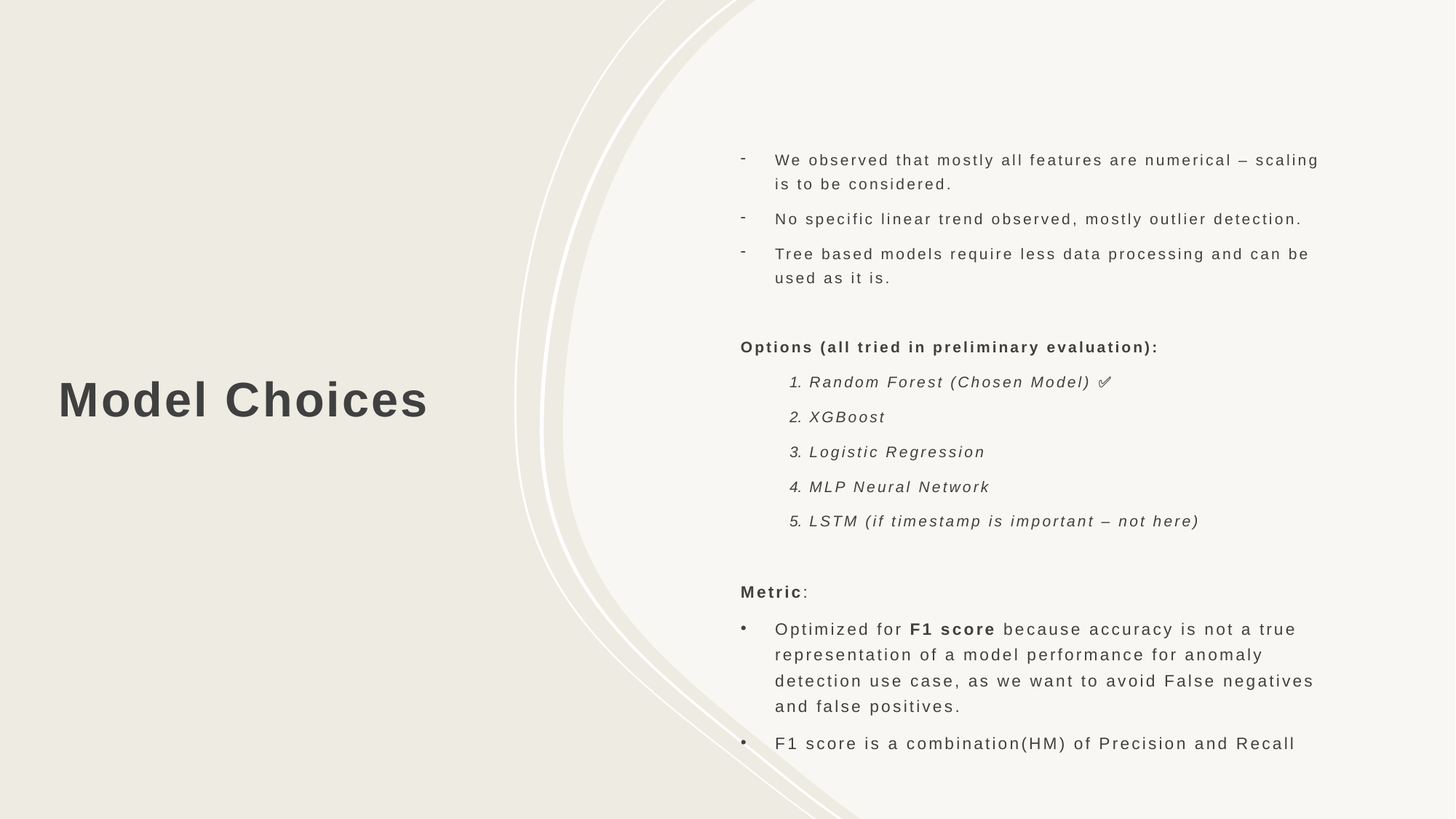

We observed that mostly all features are numerical – scaling is to be considered.
No specific linear trend observed, mostly outlier detection.
Tree based models require less data processing and can be used as it is.

Options (all tried in preliminary evaluation):
Random Forest (Chosen Model) ✅
XGBoost
Logistic Regression
MLP Neural Network
LSTM (if timestamp is important – not here)

Metric:
Optimized for F1 score because accuracy is not a true representation of a model performance for anomaly detection use case, as we want to avoid False negatives and false positives.
F1 score is a combination(HM) of Precision and Recall

# Model Choices